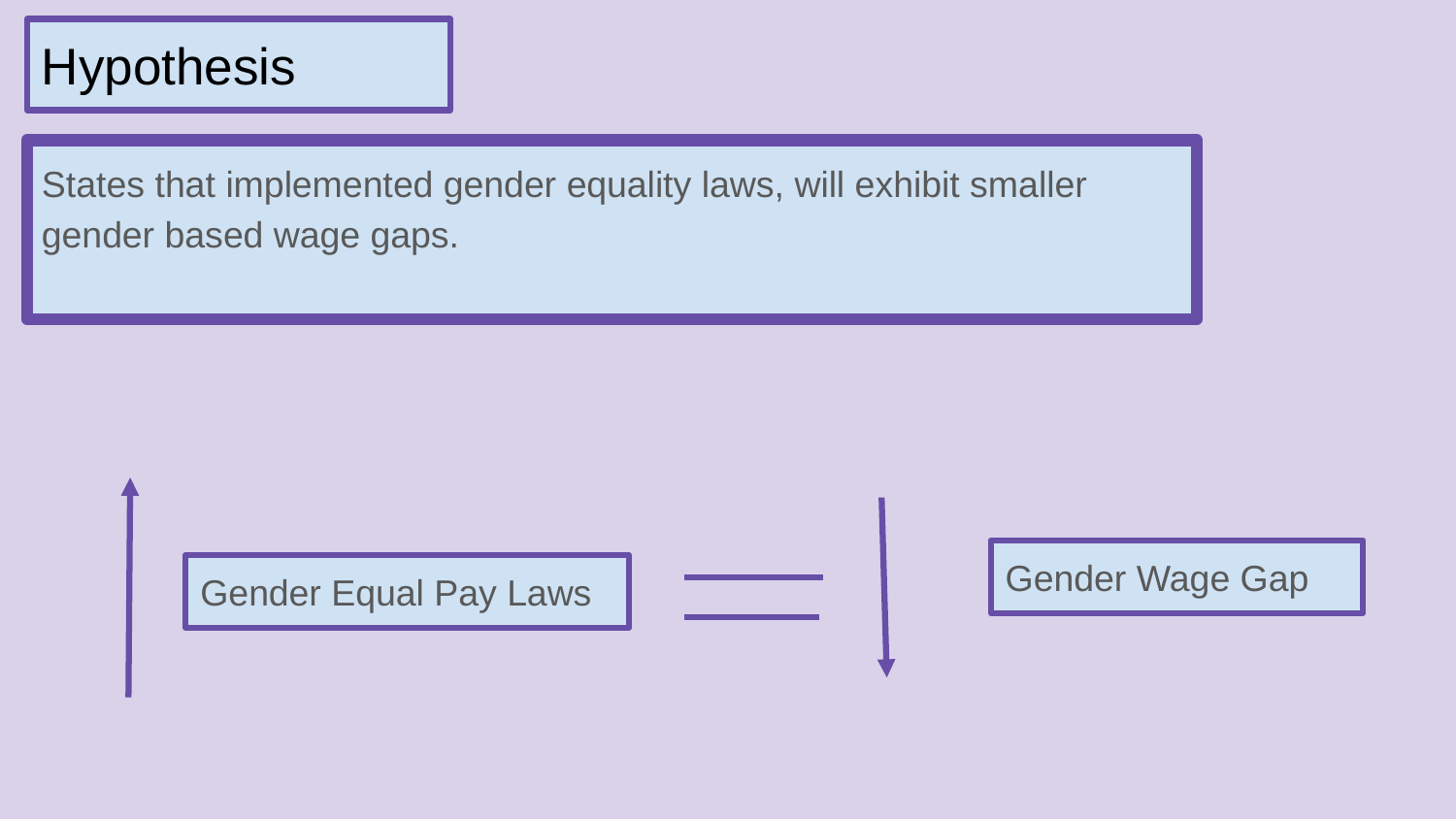

# Hypothesis
States that implemented gender equality laws, will exhibit smaller gender based wage gaps.
Gender Wage Gap
Gender Equal Pay Laws